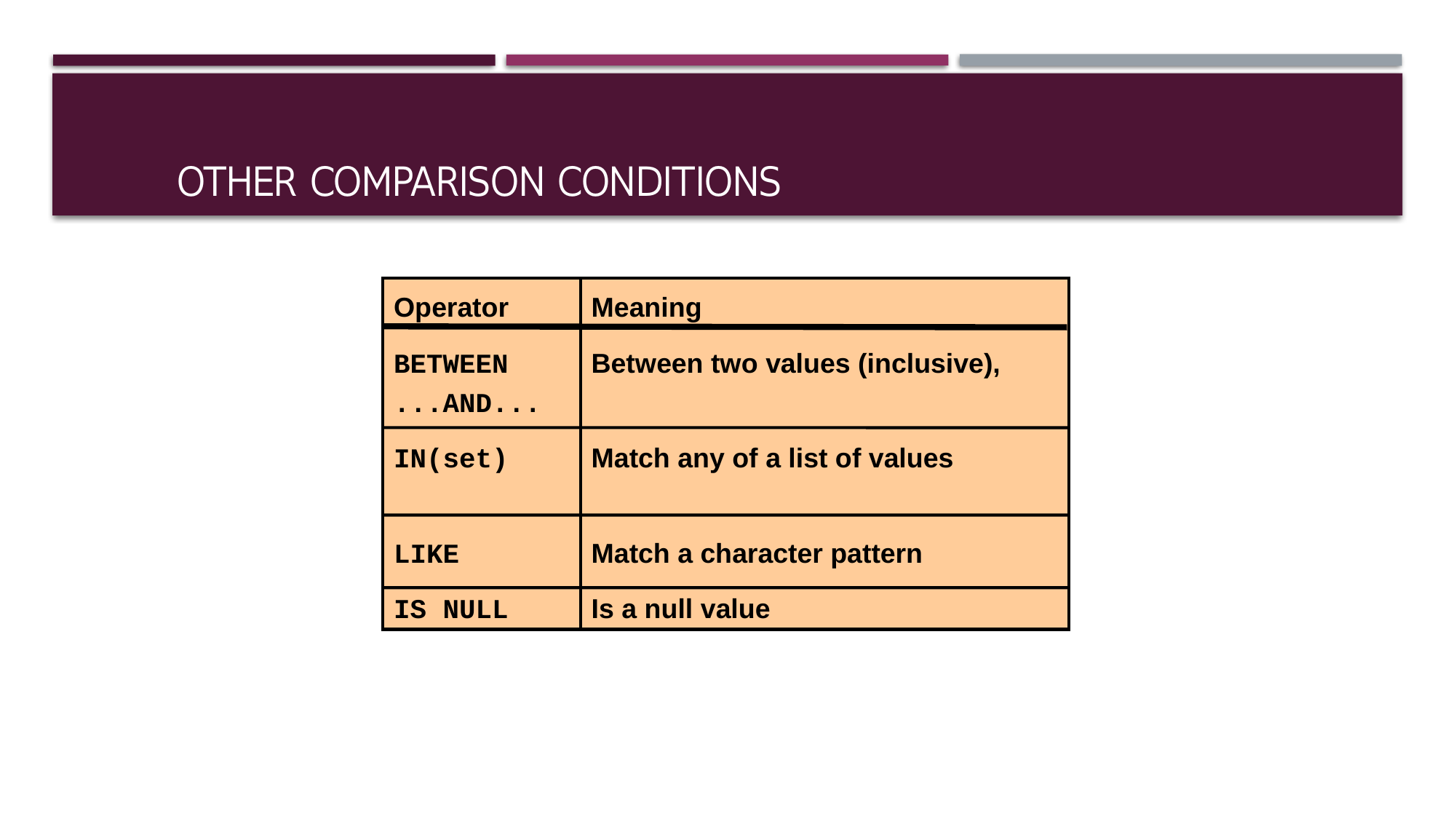

# Other Comparison Conditions
Operator
BETWEEN
...AND...
IN(set)
LIKE
IS NULL
Meaning
Between two values (inclusive),
Match any of a list of values
Match a character pattern
Is a null value